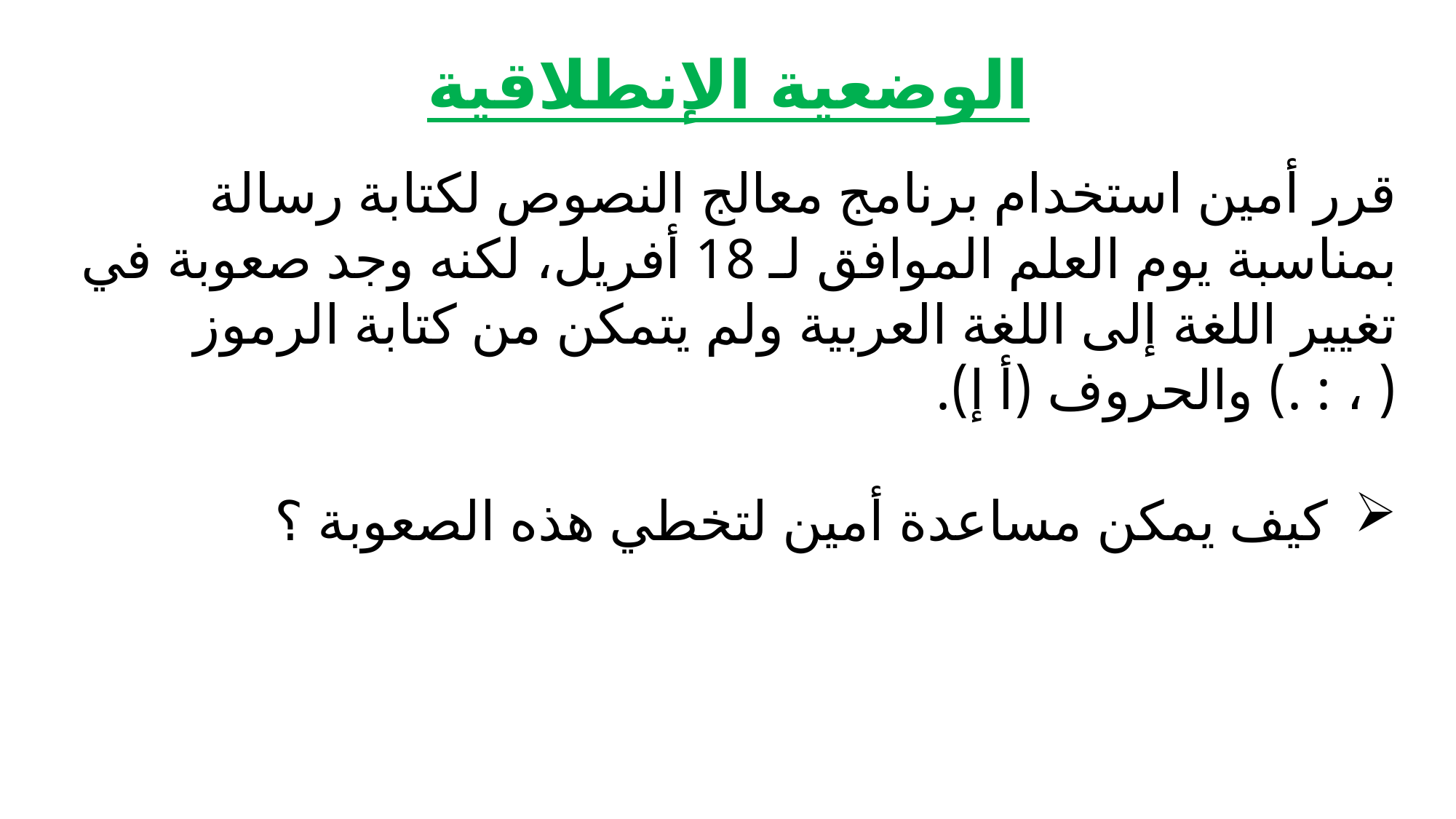

الوضعية الإنطلاقية
قرر أمين استخدام برنامج معالج النصوص لكتابة رسالة بمناسبة يوم العلم الموافق لـ 18 أفريل، لكنه وجد صعوبة في تغيير اللغة إلى اللغة العربية ولم يتمكن من كتابة الرموز ( ، : .) والحروف (أ إ).

كيف يمكن مساعدة أمين لتخطي هذه الصعوبة ؟